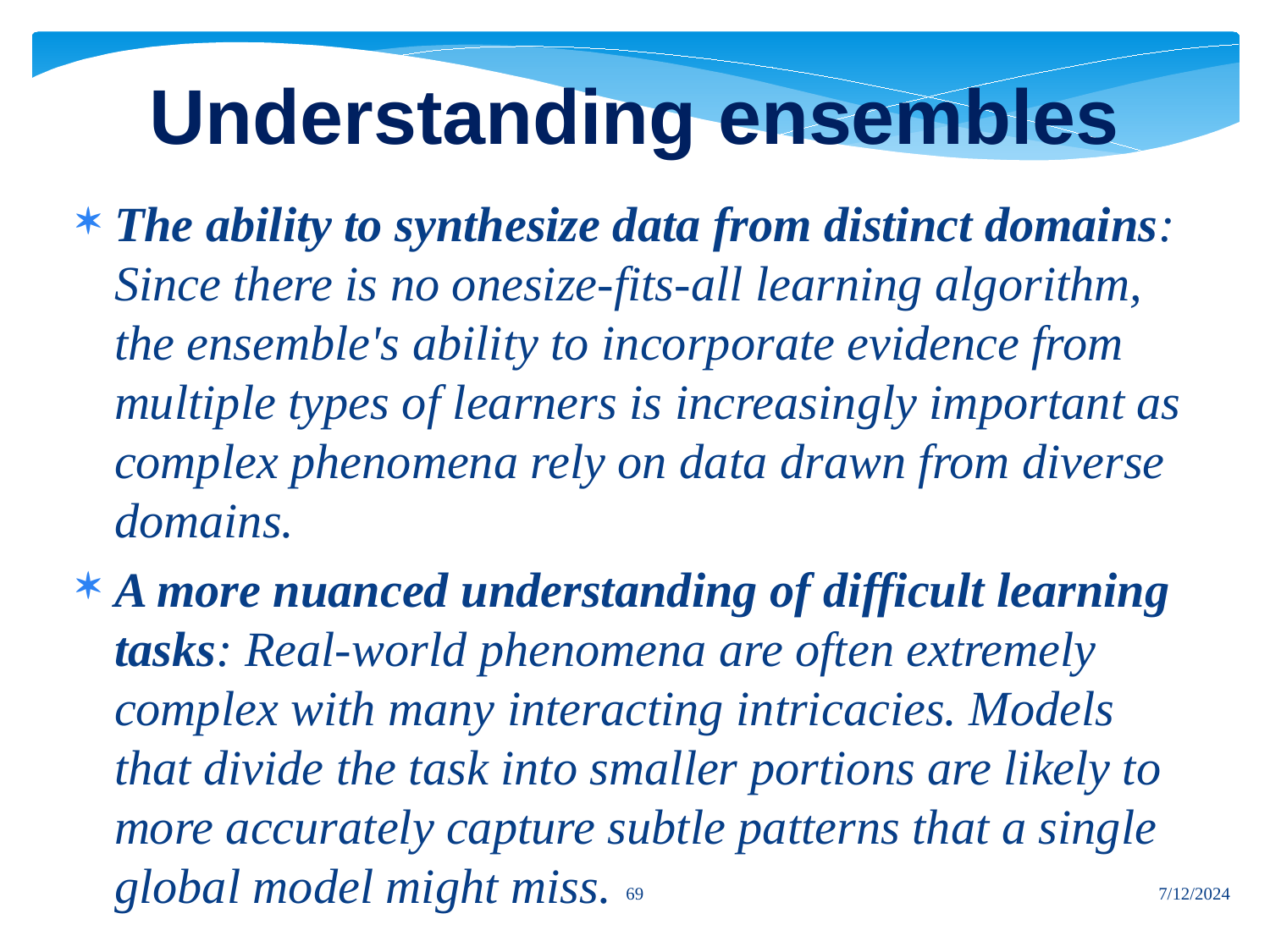

# Understanding ensembles
The ability to synthesize data from distinct domains: Since there is no onesize-fits-all learning algorithm, the ensemble's ability to incorporate evidence from multiple types of learners is increasingly important as complex phenomena rely on data drawn from diverse domains.
A more nuanced understanding of difficult learning tasks: Real-world phenomena are often extremely complex with many interacting intricacies. Models that divide the task into smaller portions are likely to more accurately capture subtle patterns that a single global model might miss.
69

7/12/2024